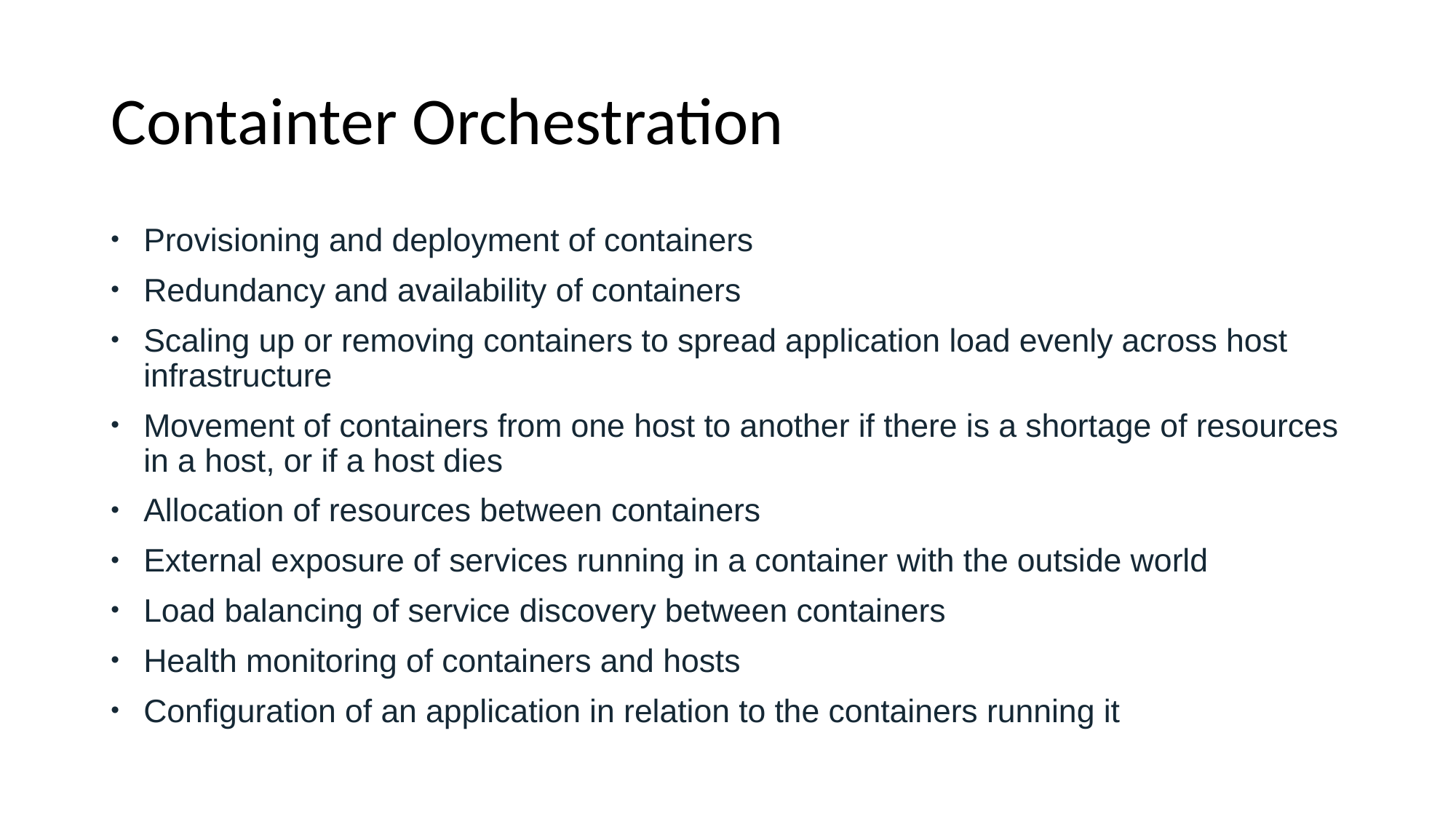

# Containter Orchestration
Provisioning and deployment of containers
Redundancy and availability of containers
Scaling up or removing containers to spread application load evenly across host infrastructure
Movement of containers from one host to another if there is a shortage of resources in a host, or if a host dies
Allocation of resources between containers
External exposure of services running in a container with the outside world
Load balancing of service discovery between containers
Health monitoring of containers and hosts
Configuration of an application in relation to the containers running it